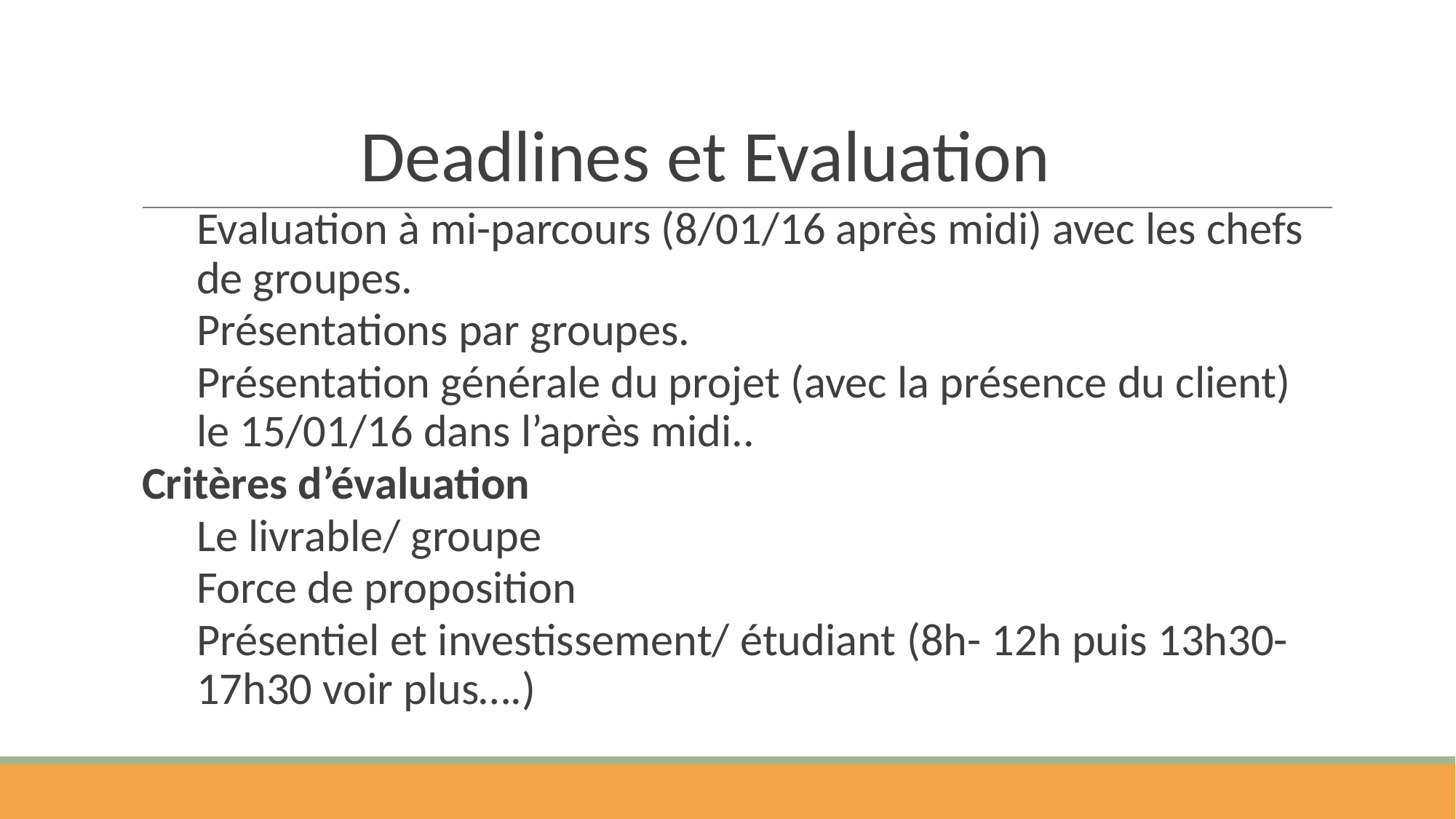

# Deadlines et Evaluation
Evaluation à mi-parcours (8/01/16 après midi) avec les chefs de groupes.
Présentations par groupes.
Présentation générale du projet (avec la présence du client) le 15/01/16 dans l’après midi..
Critères d’évaluation
Le livrable/ groupe
Force de proposition
Présentiel et investissement/ étudiant (8h- 12h puis 13h30- 17h30 voir plus….)